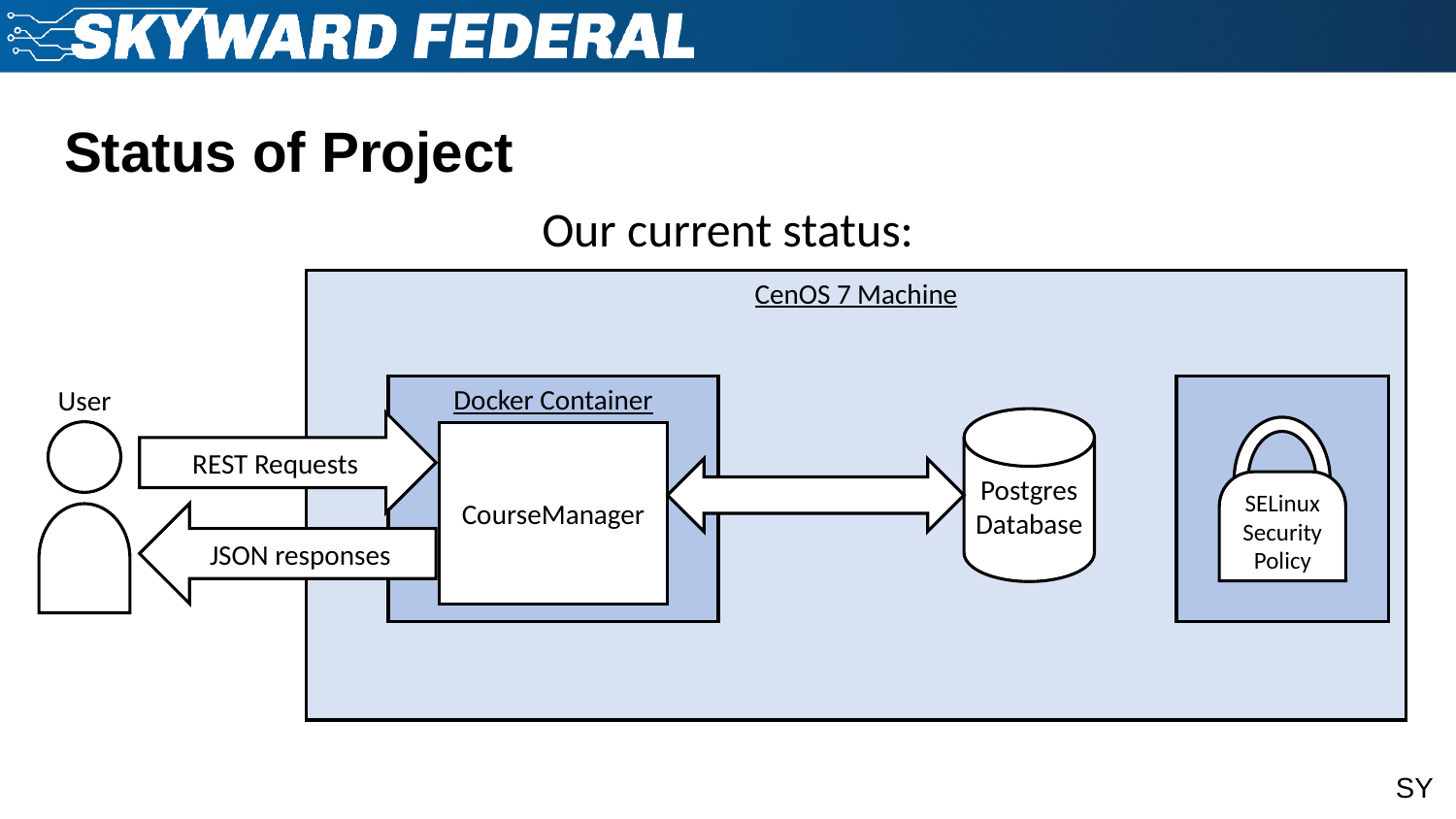

# Status of Project
Our current status:
CenOS 7 Machine

Docker Container
User
Postgres Database
REST Requests

SELinux Security Policy

CourseManager

JSON responses

SY